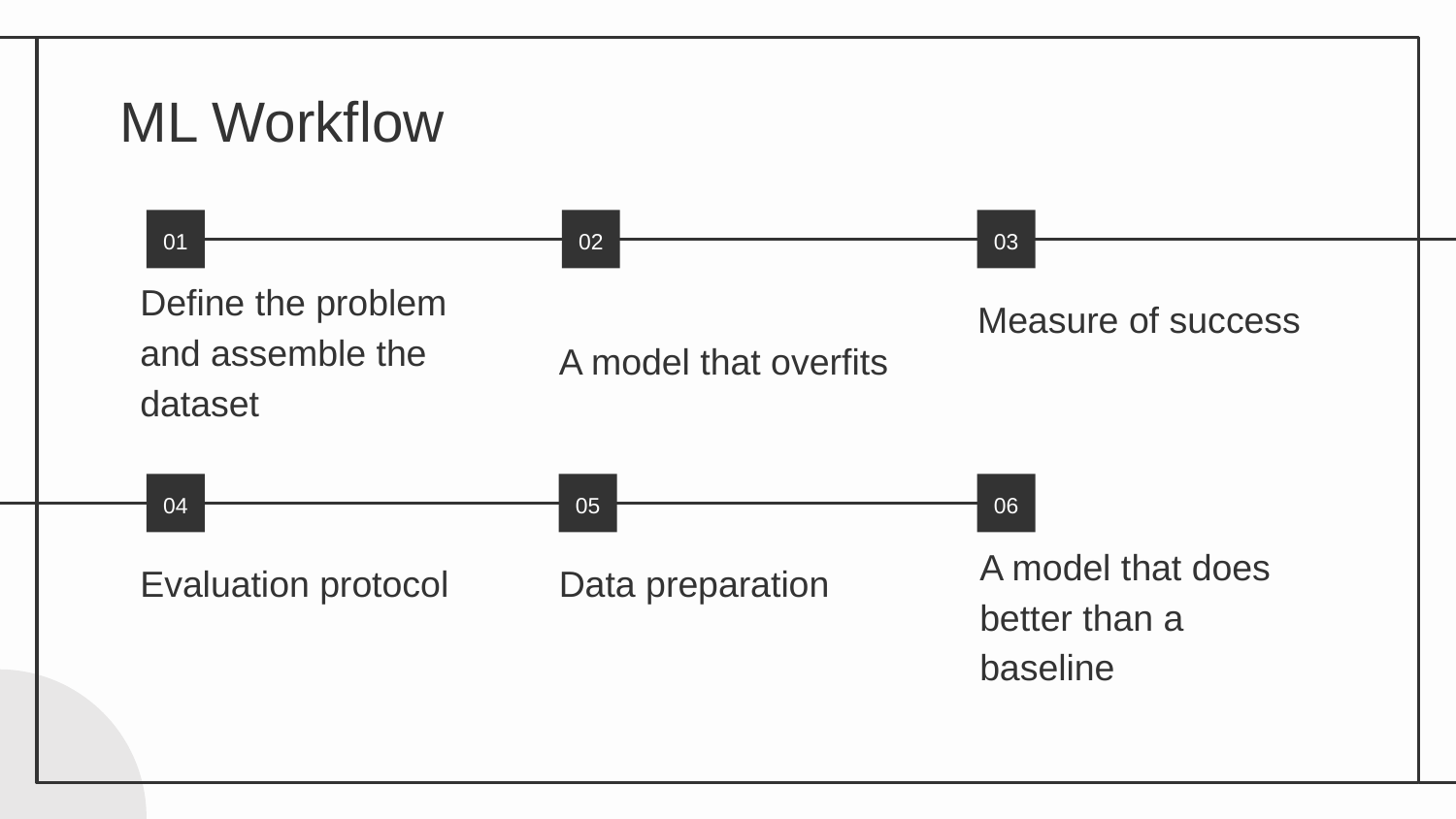

# ML Workflow
01
02
03
Define the problem and assemble the dataset
A model that overfits
Measure of success
04
05
06
A model that does better than a baseline
Evaluation protocol
Data preparation